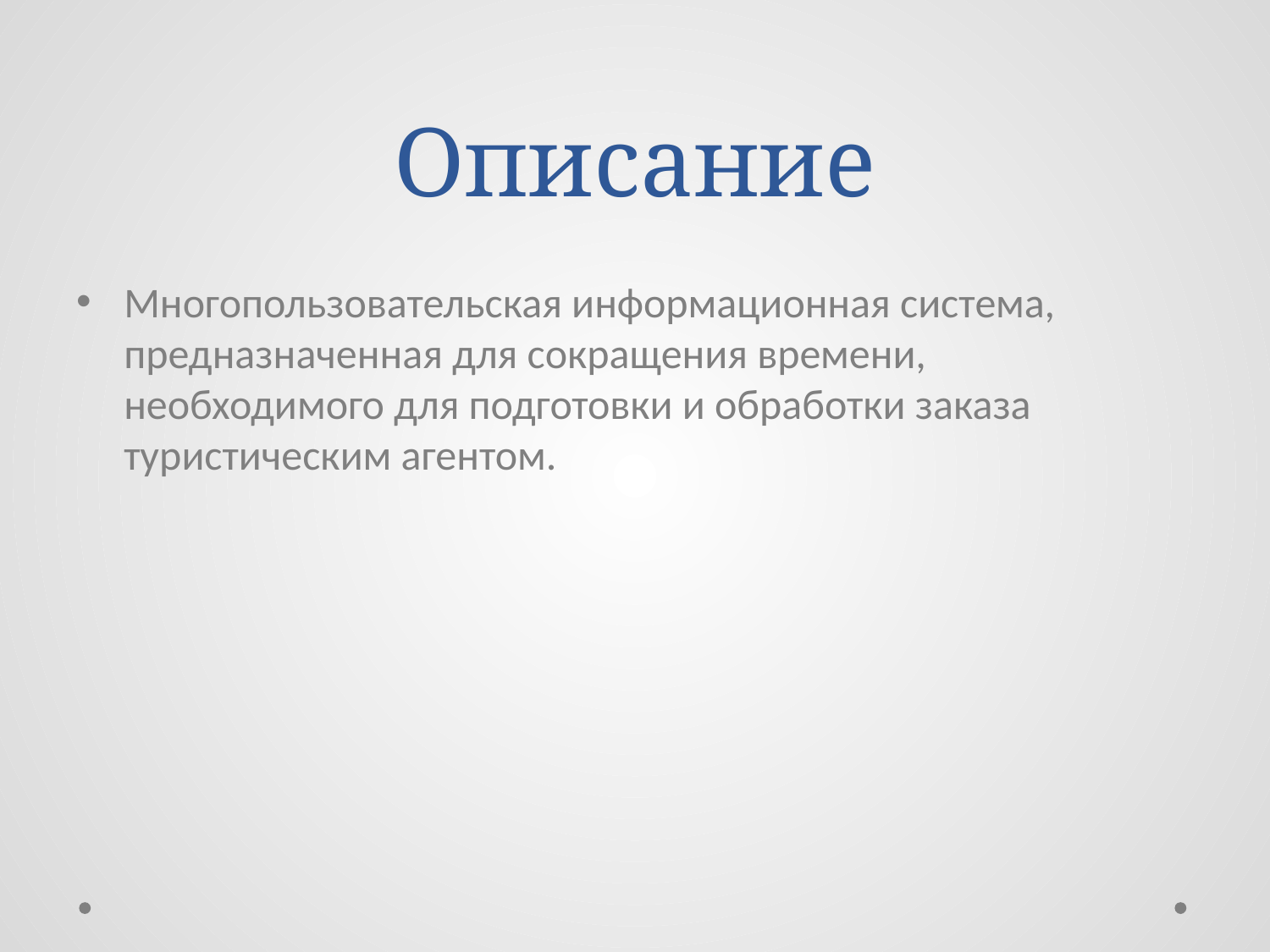

# Описание
Многопользовательская информационная система, предназначенная для сокращения времени, необходимого для подготовки и обработки заказа туристическим агентом.